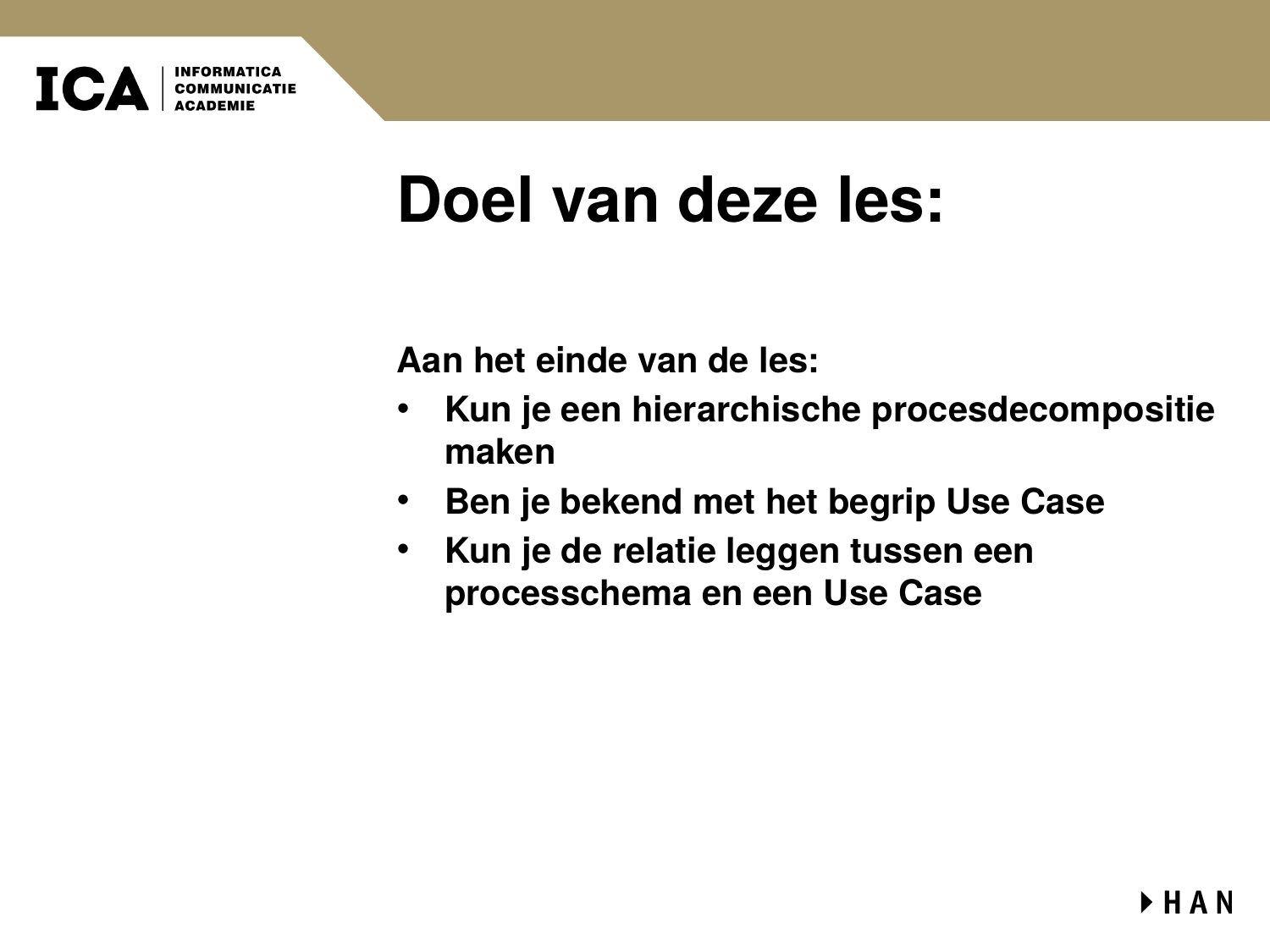

# Doel van deze les:

Aan het einde van de les:
Kun je een hierarchische procesdecompositie maken
Ben je bekend met het begrip Use Case
Kun je de relatie leggen tussen een processchema en een Use Case